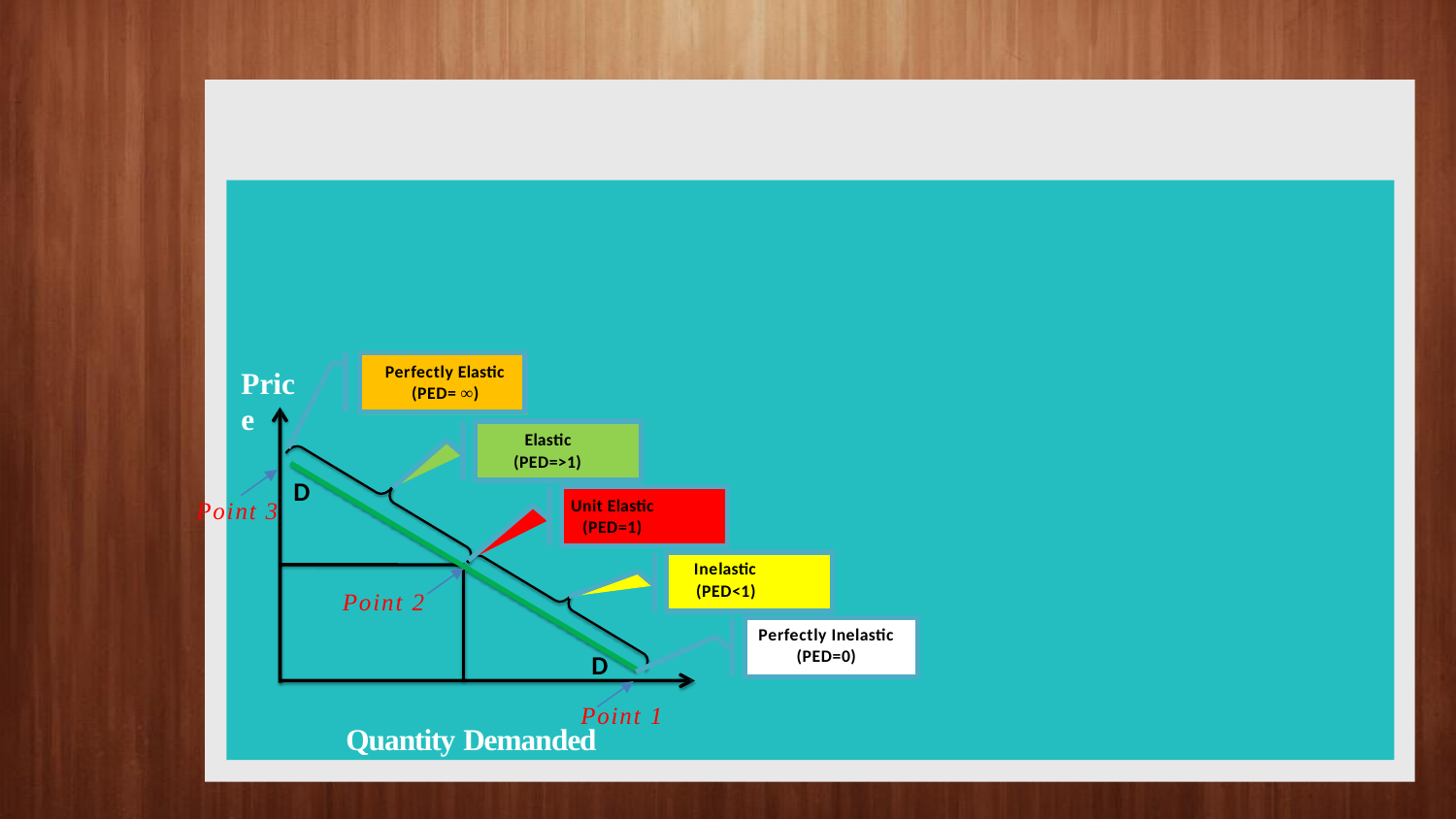

#

Perfectly Elastic
(PED= ∞)
Price

Elastic
(PED=>1)

D

Unit Elastic  (PED=1)
Point 3

Inelastic  (PED<1)

Point 2

Perfectly Inelastic  (PED=0)
D
Point 1
Quantity Demanded